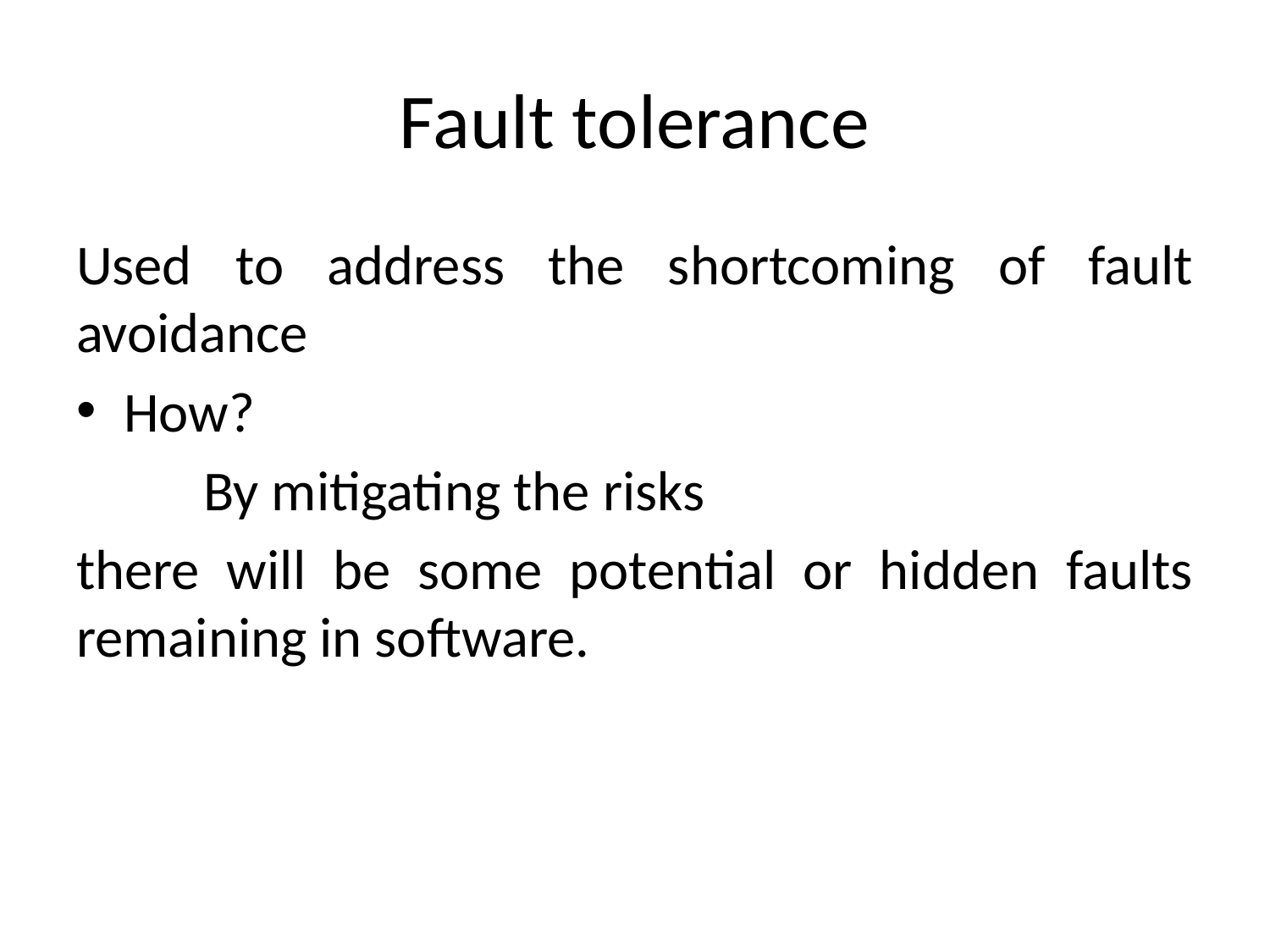

# Fault tolerance
Used to address the shortcoming of fault avoidance
How?
	By mitigating the risks
there will be some potential or hidden faults remaining in software.